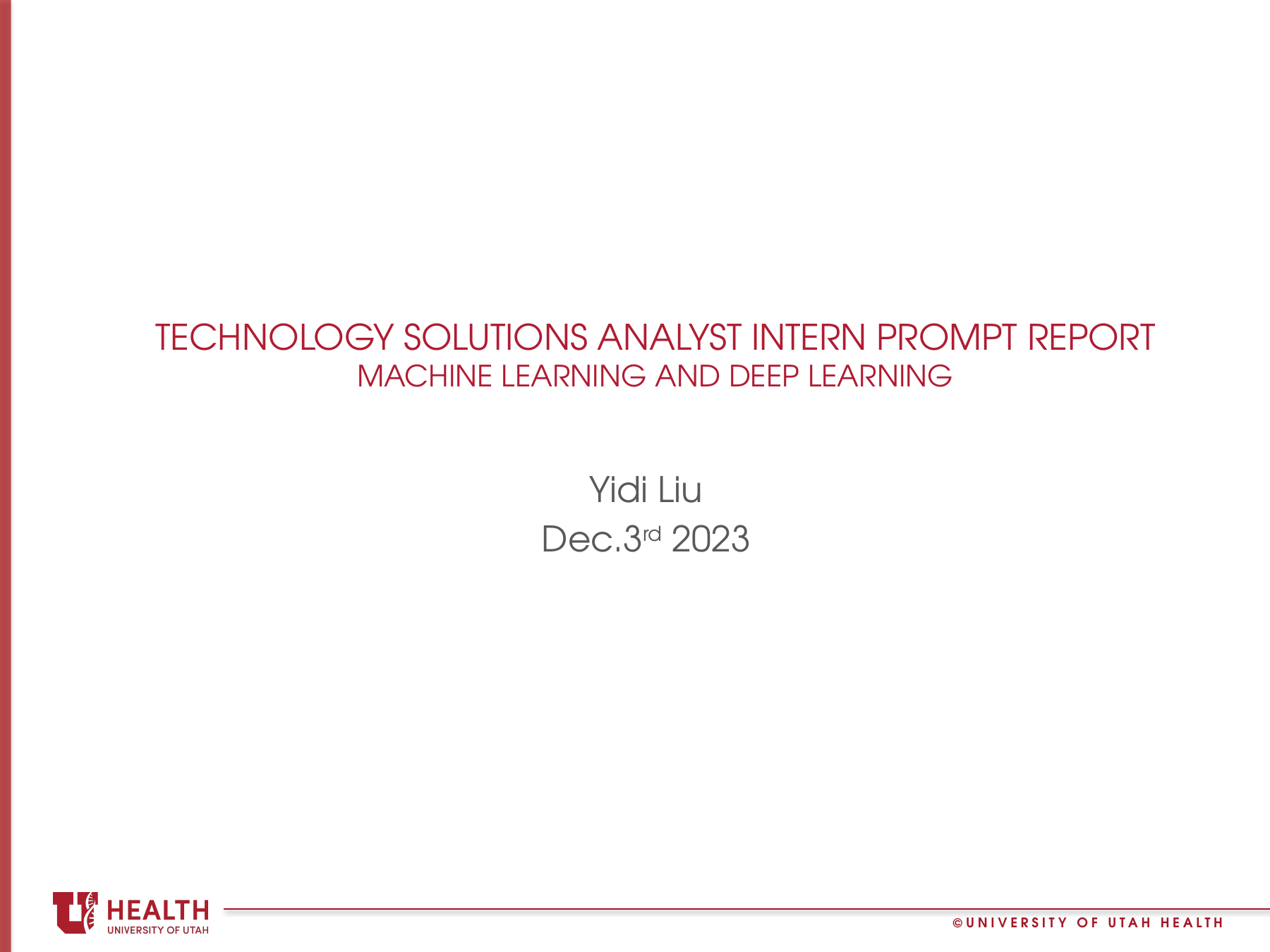

# Technology Solutions Analyst Intern Prompt Report Machine learning and deep learning
Yidi Liu
Dec.3rd 2023